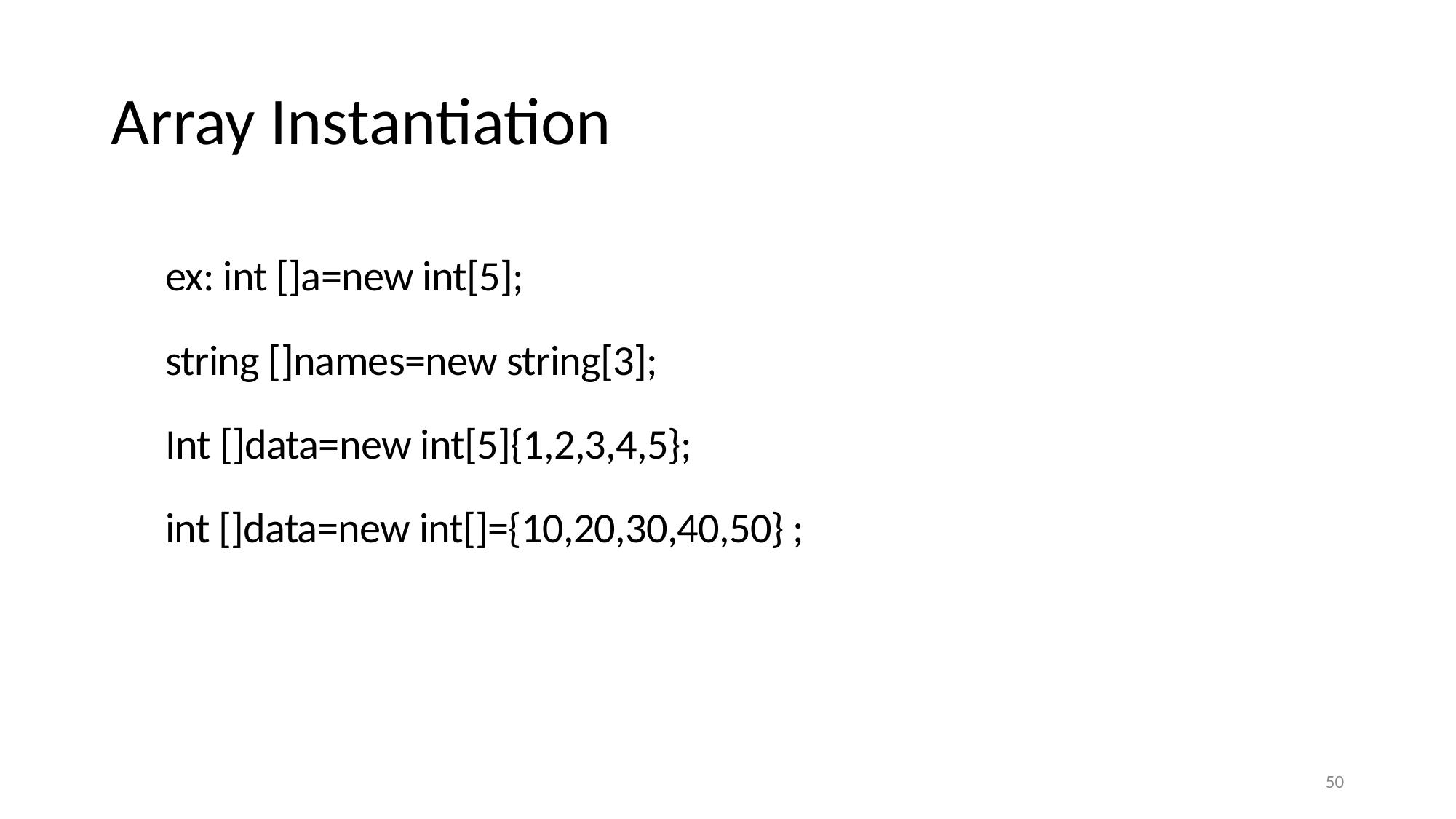

# Array Instantiation
ex: int []a=new int[5];
string []names=new string[3];
Int []data=new int[5]{1,2,3,4,5};
int []data=new int[]={10,20,30,40,50} ;

50